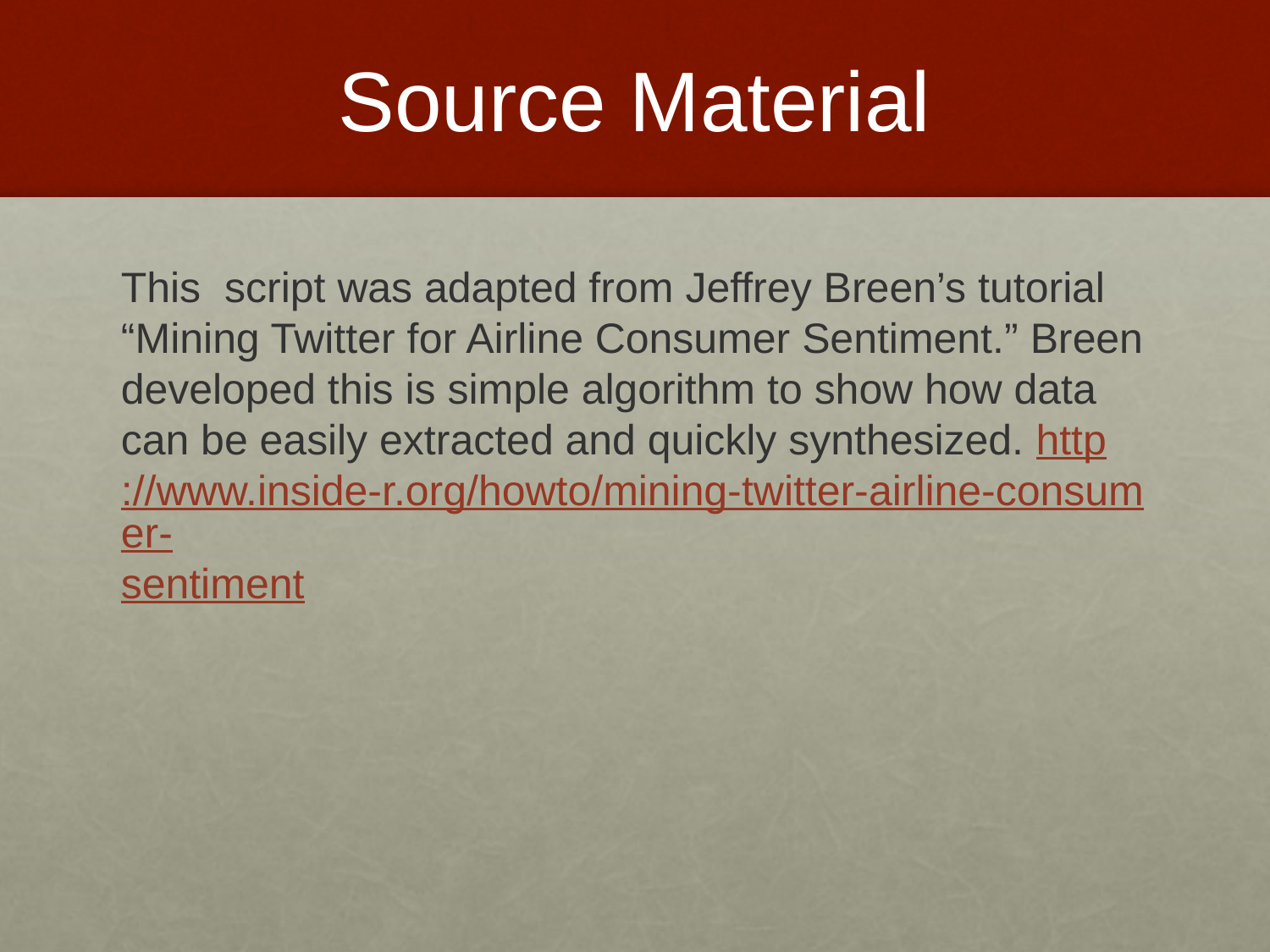

# Source Material
This  script was adapted from Jeffrey Breen’s tutorial “Mining Twitter for Airline Consumer Sentiment.” Breen developed this is simple algorithm to show how data can be easily extracted and quickly synthesized. http://www.inside-r.org/howto/mining-twitter-airline-consumer-sentiment